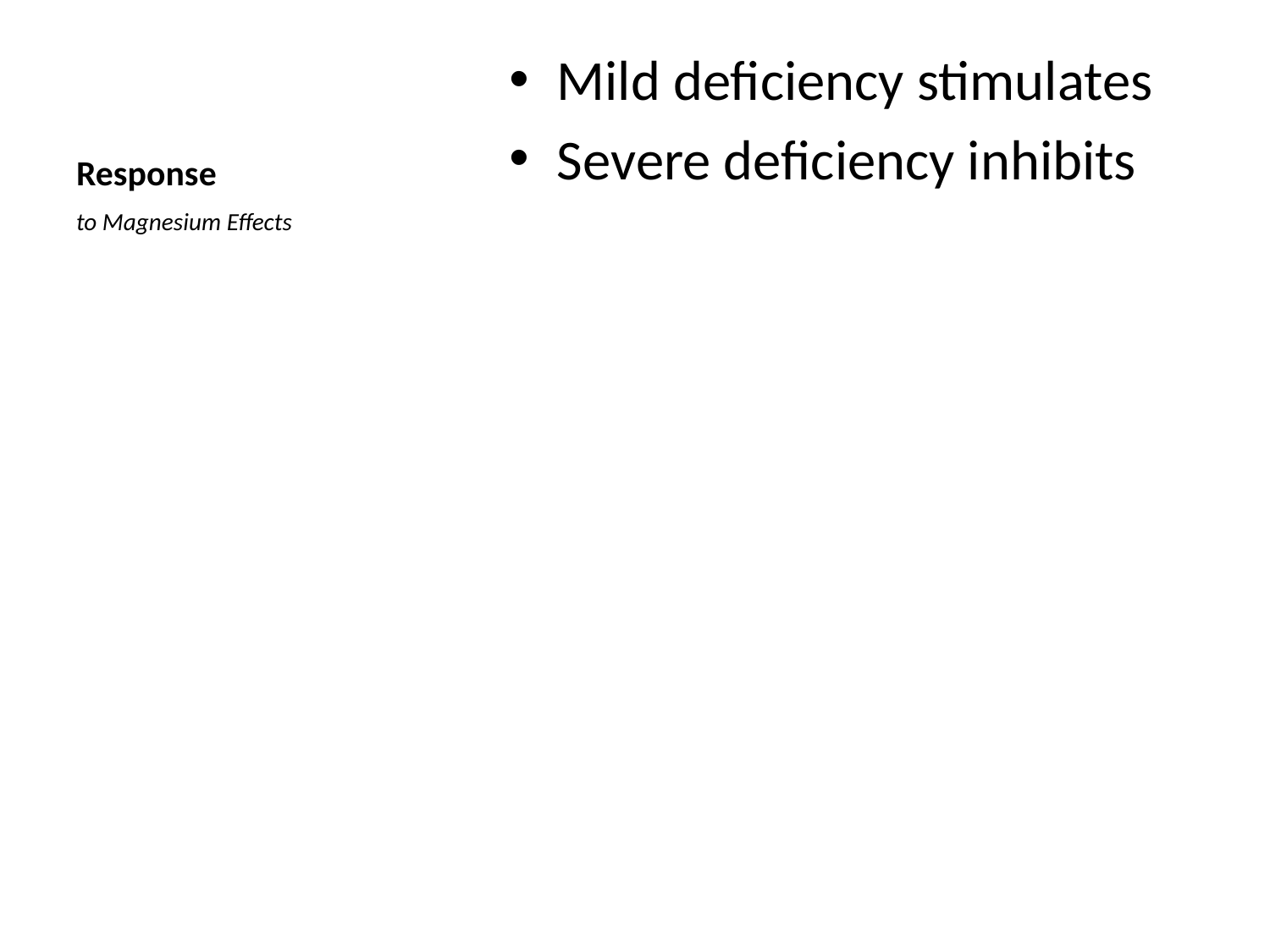

# Response
Mild deficiency stimulates
Severe deficiency inhibits
to Magnesium Effects